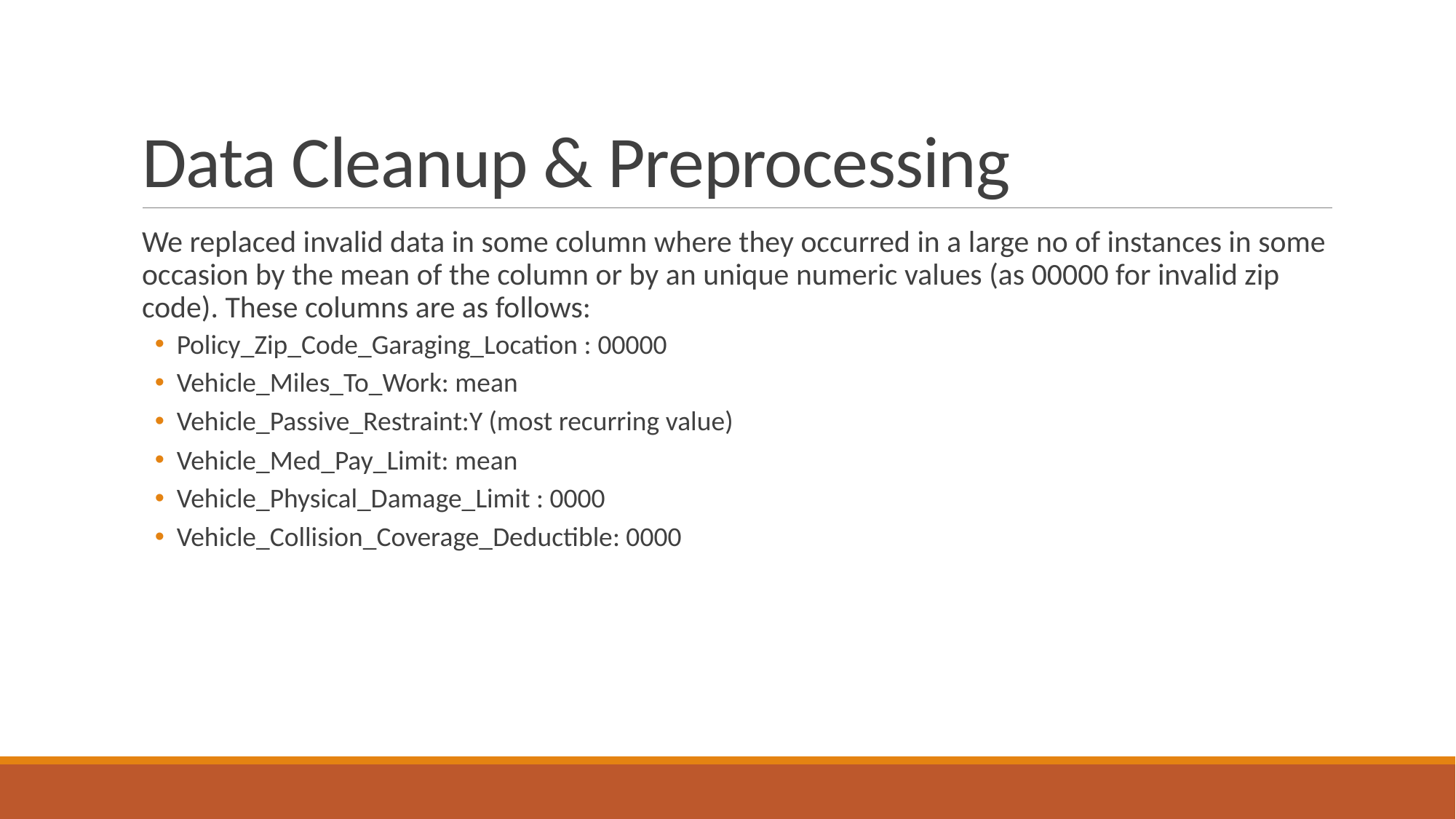

# Data Cleanup & Preprocessing
We replaced invalid data in some column where they occurred in a large no of instances in some occasion by the mean of the column or by an unique numeric values (as 00000 for invalid zip code). These columns are as follows:
Policy_Zip_Code_Garaging_Location : 00000
Vehicle_Miles_To_Work: mean
Vehicle_Passive_Restraint:Y (most recurring value)
Vehicle_Med_Pay_Limit: mean
Vehicle_Physical_Damage_Limit : 0000
Vehicle_Collision_Coverage_Deductible: 0000